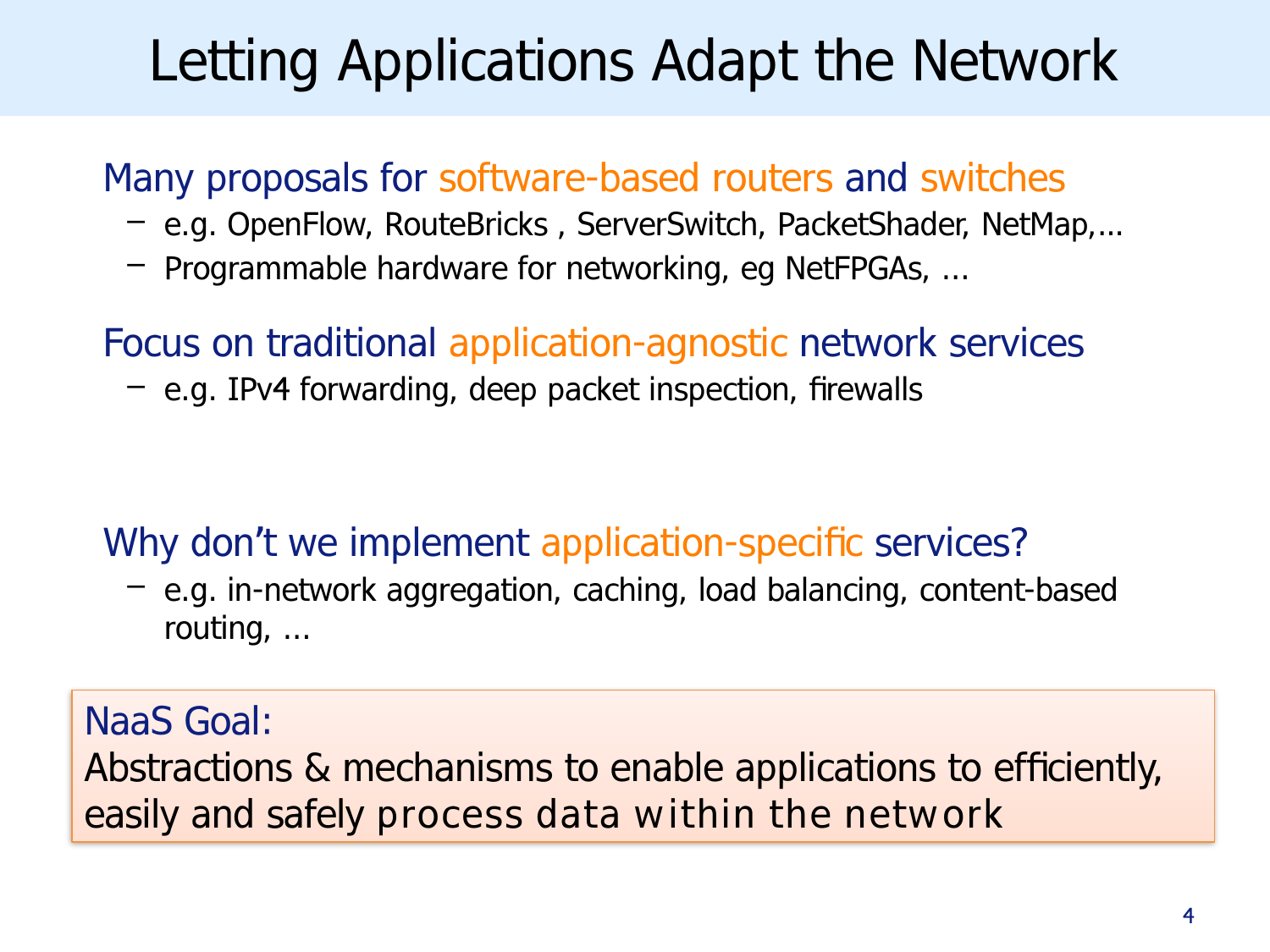

# Letting Applications Adapt the Network
Many proposals for software-based routers and switches
e.g. OpenFlow, RouteBricks , ServerSwitch, PacketShader, NetMap,…
Programmable hardware for networking, eg NetFPGAs, ...
Focus on traditional application-agnostic network services
e.g. IPv4 forwarding, deep packet inspection, firewalls

Why don’t we implement application-specific services?
e.g. in-network aggregation, caching, load balancing, content-based routing, ...

NaaS Goal:
Abstractions & mechanisms to enable applications to efficiently, easily and safely process data within the network
4